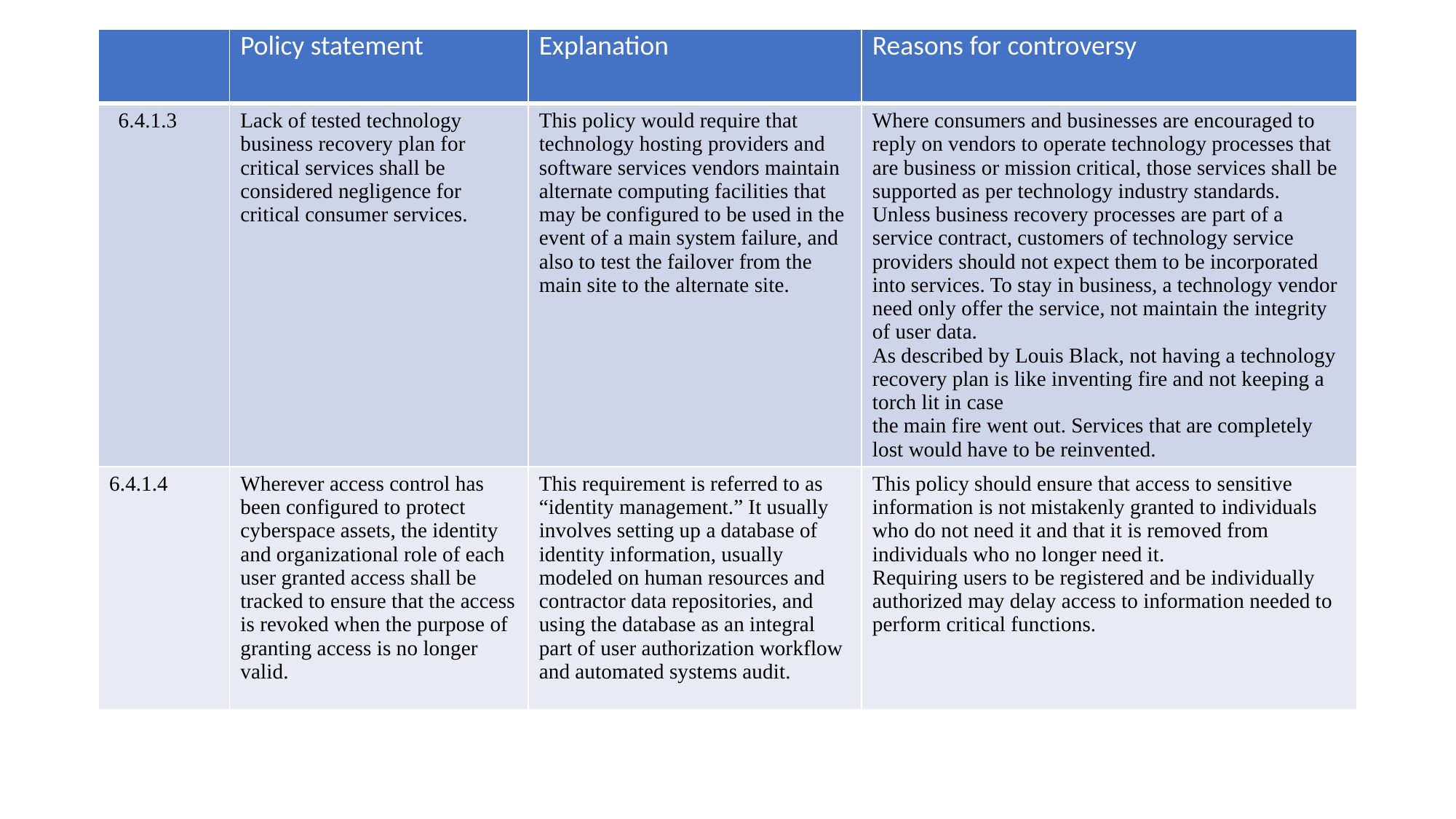

|  | Policy statement | Explanation | Reasons for controversy |
| --- | --- | --- | --- |
| 6.4.1.3 | Lack of tested technology business recovery plan for critical services shall be considered negligence for critical consumer services. | This policy would require that technology hosting providers and software services vendors maintain alternate computing facilities that may be configured to be used in the event of a main system failure, and also to test the failover from the main site to the alternate site. | Where consumers and businesses are encouraged to reply on vendors to operate technology processes that are business or mission critical, those services shall be supported as per technology industry standards. Unless business recovery processes are part of a service contract, customers of technology service providers should not expect them to be incorporated into services. To stay in business, a technology vendor need only offer the service, not maintain the integrity of user data. As described by Louis Black, not having a technology recovery plan is like inventing fire and not keeping a torch lit in case the main fire went out. Services that are completely lost would have to be reinvented. |
| 6.4.1.4 | Wherever access control has been configured to protect cyberspace assets, the identity and organizational role of each user granted access shall be tracked to ensure that the access is revoked when the purpose of granting access is no longer valid. | This requirement is referred to as “identity management.” It usually involves setting up a database of identity information, usually modeled on human resources and contractor data repositories, and using the database as an integral part of user authorization workflow and automated systems audit. | This policy should ensure that access to sensitive information is not mistakenly granted to individuals who do not need it and that it is removed from individuals who no longer need it. Requiring users to be registered and be individually authorized may delay access to information needed to perform critical functions. |